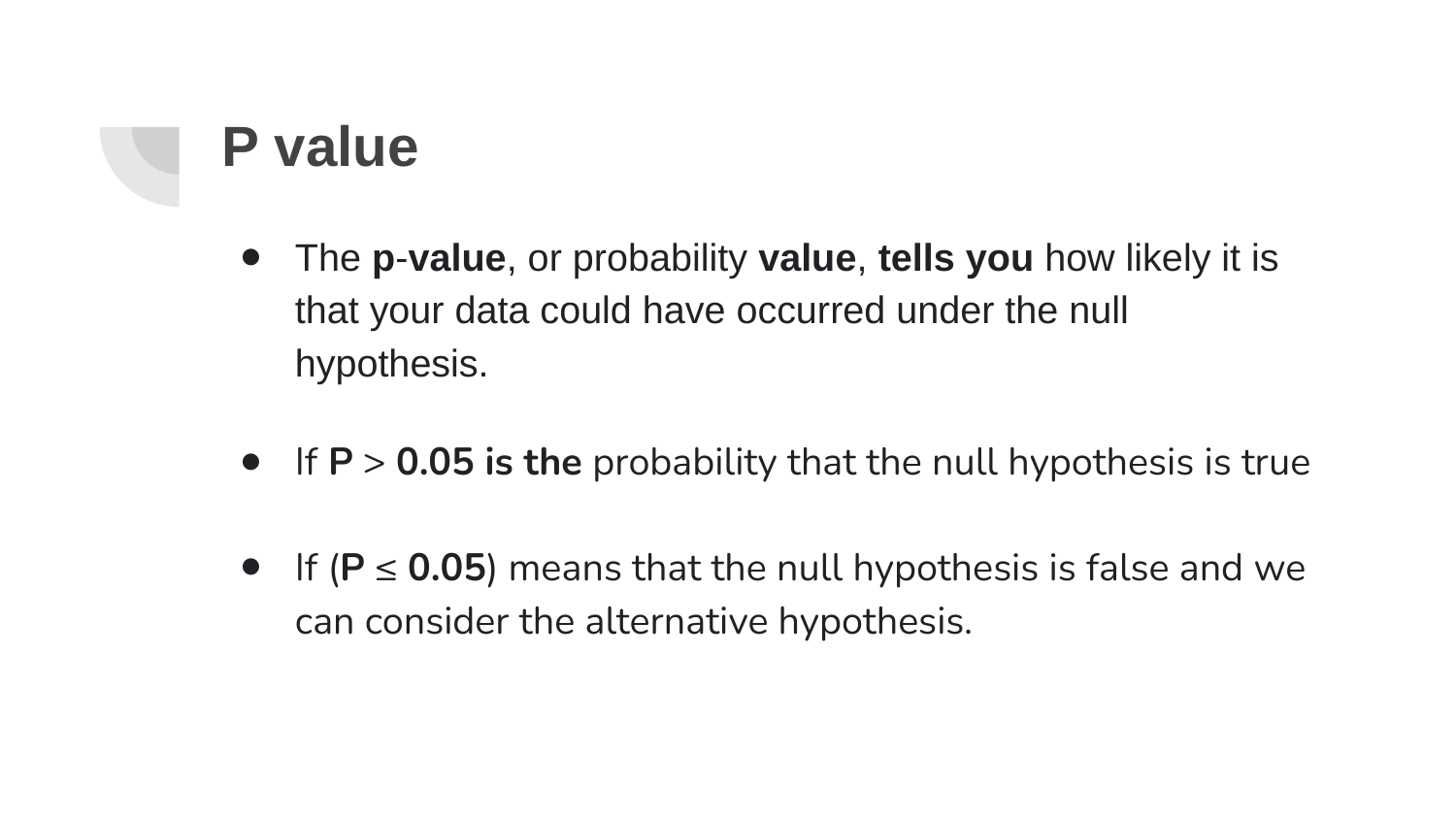

# P value
The p-value, or probability value, tells you how likely it is that your data could have occurred under the null hypothesis.
If P > 0.05 is the probability that the null hypothesis is true
If (P ≤ 0.05) means that the null hypothesis is false and we can consider the alternative hypothesis.